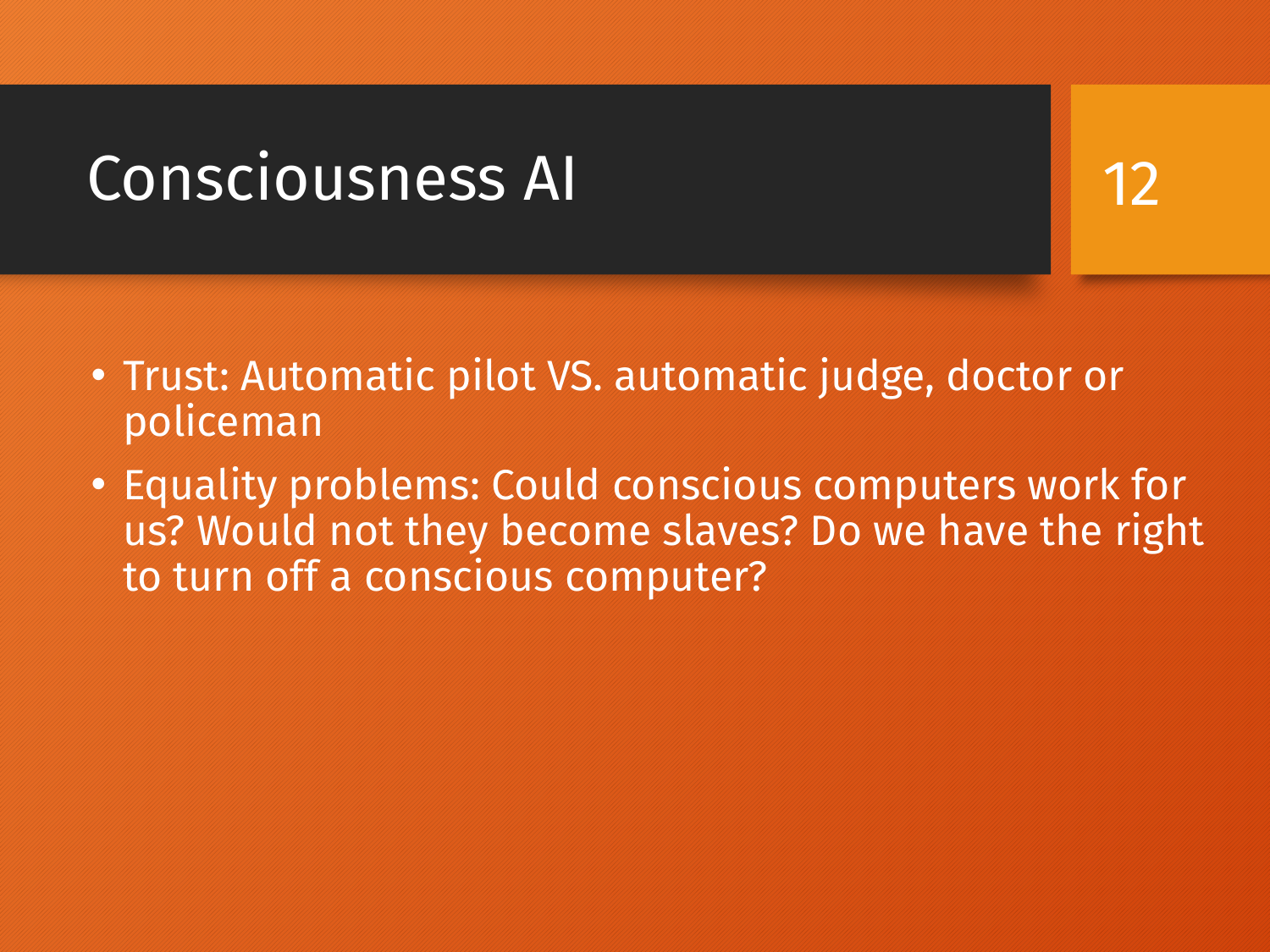

# Consciousness AI
12
Trust: Automatic pilot VS. automatic judge, doctor or policeman
Equality problems: Could conscious computers work for us? Would not they become slaves? Do we have the right to turn off a conscious computer?